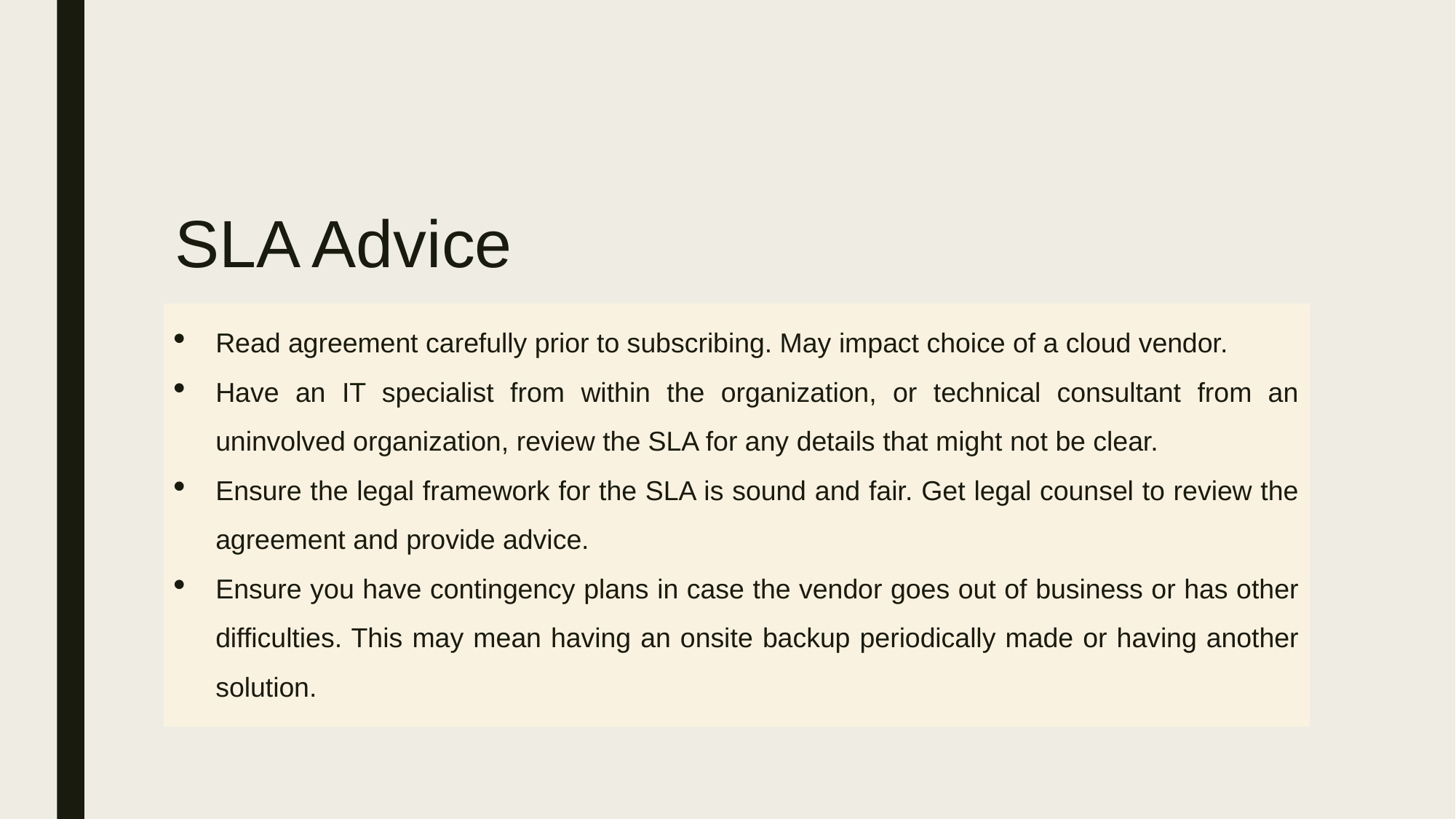

# SLA Advice
Read agreement carefully prior to subscribing. May impact choice of a cloud vendor.
Have an IT specialist from within the organization, or technical consultant from an uninvolved organization, review the SLA for any details that might not be clear.
Ensure the legal framework for the SLA is sound and fair. Get legal counsel to review the agreement and provide advice.
Ensure you have contingency plans in case the vendor goes out of business or has other difficulties. This may mean having an onsite backup periodically made or having another solution.